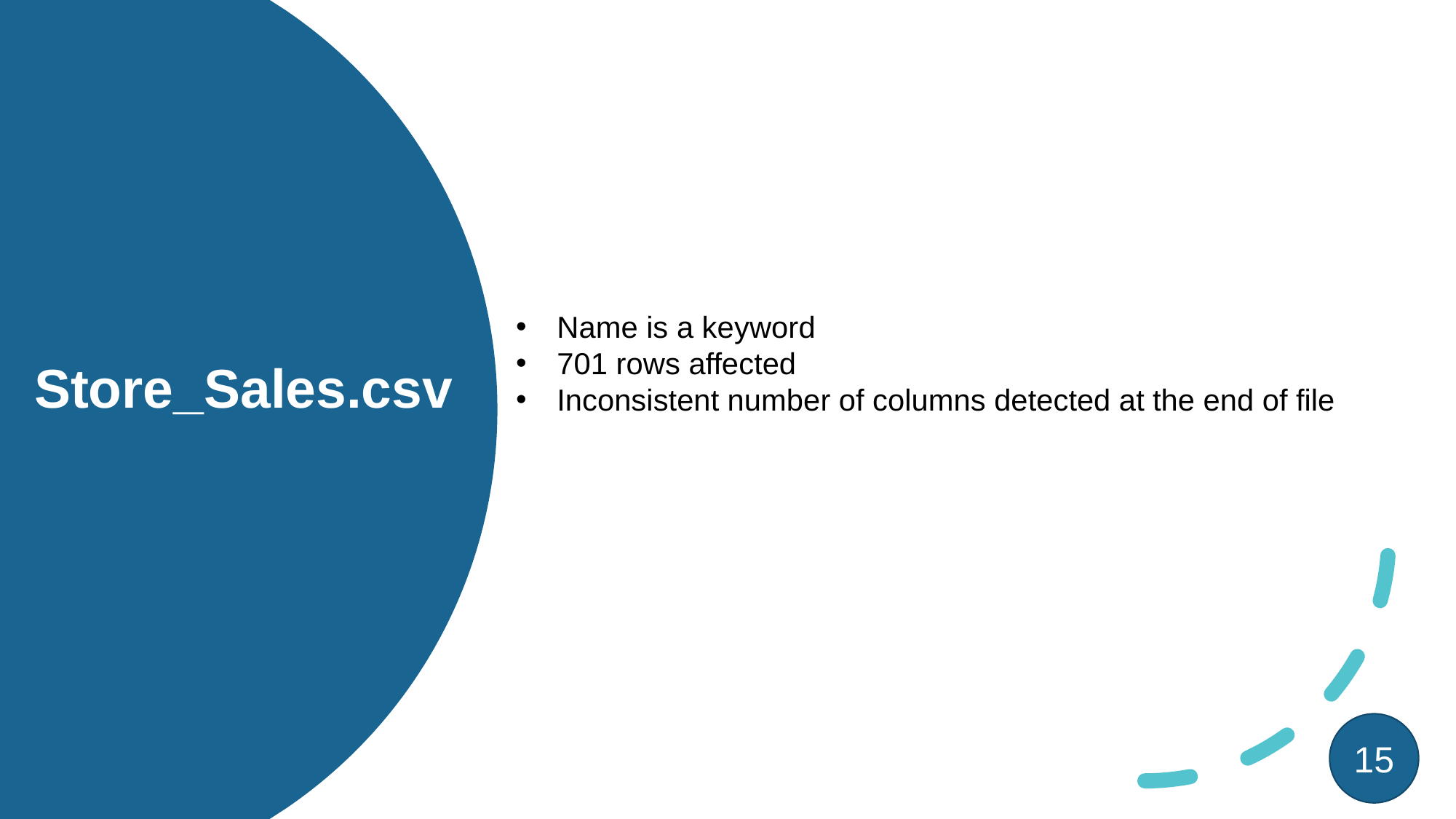

Name is a keyword
701 rows affected
Inconsistent number of columns detected at the end of file

# Store_Sales.csv

15